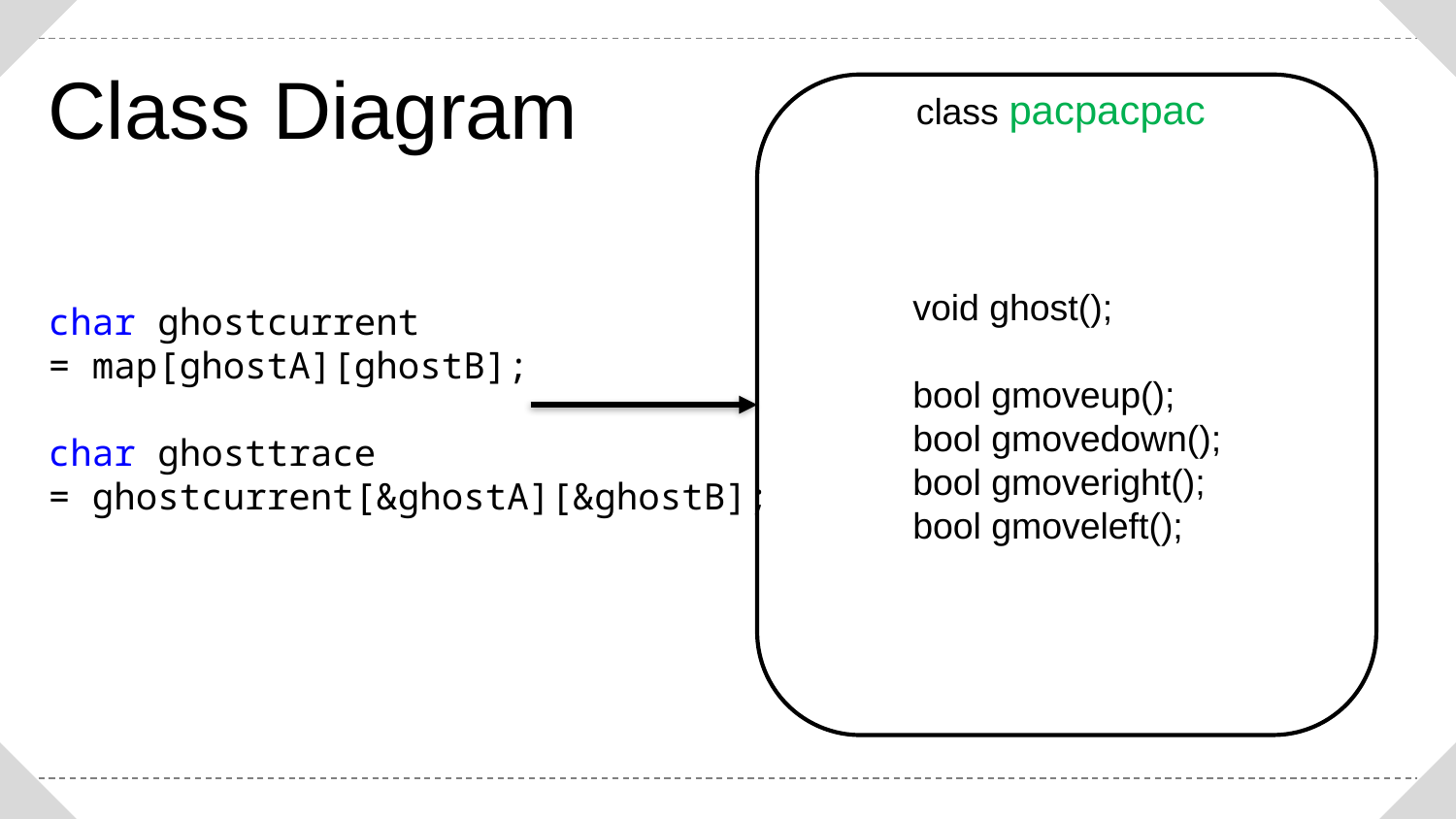

Class Diagram

class pacpacpac

void ghost();

bool gmoveup();
bool gmovedown();
bool gmoveright();
bool gmoveleft();

char ghostcurrent
= map[ghostA][ghostB];

char ghosttrace
= ghostcurrent[&ghostA][&ghostB];